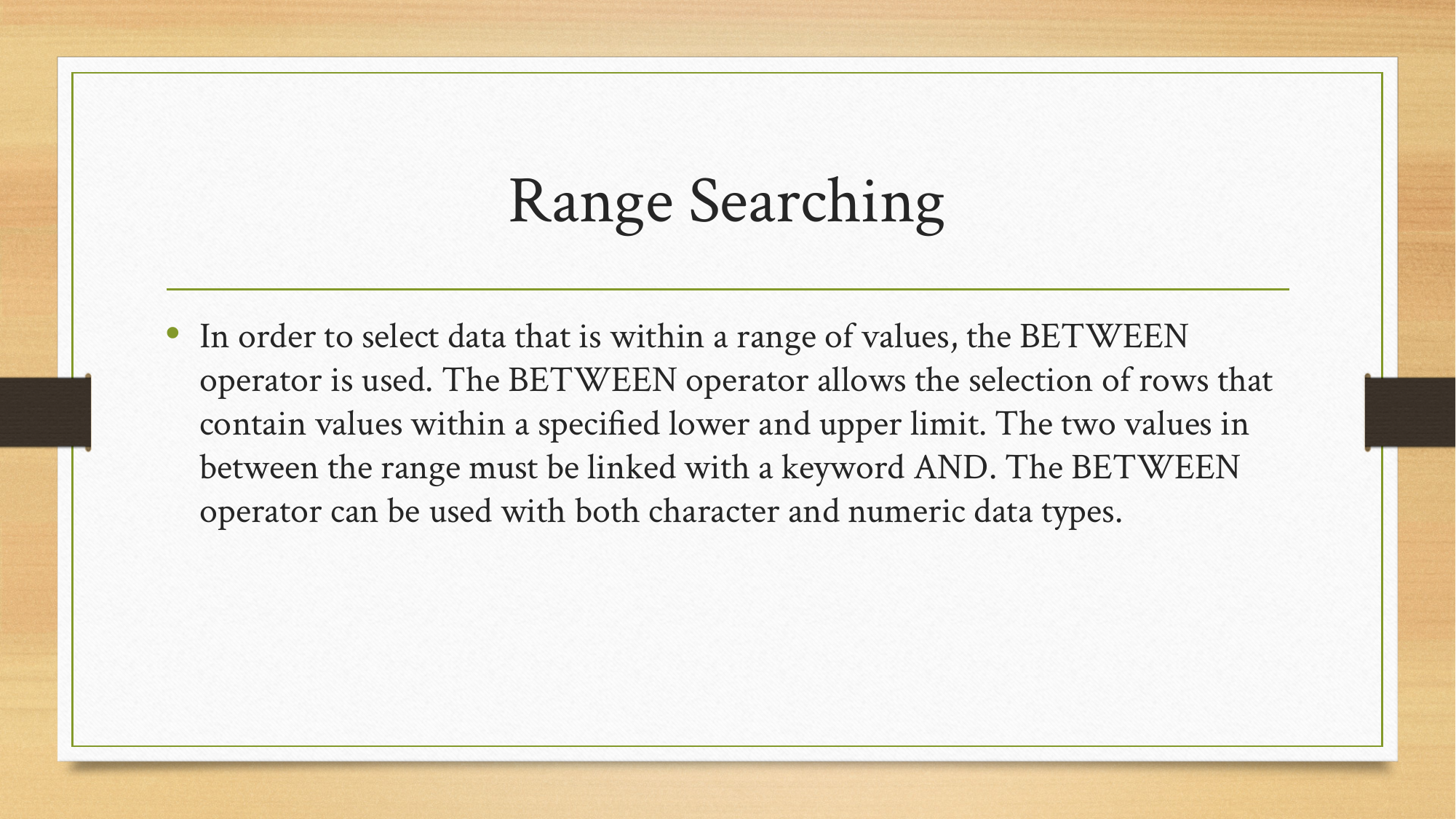

# Range Searching
In order to select data that is within a range of values, the BETWEEN operator is used. The BETWEEN operator allows the selection of rows that contain values within a specified lower and upper limit. The two values in between the range must be linked with a keyword AND. The BETWEEN operator can be used with both character and numeric data types.